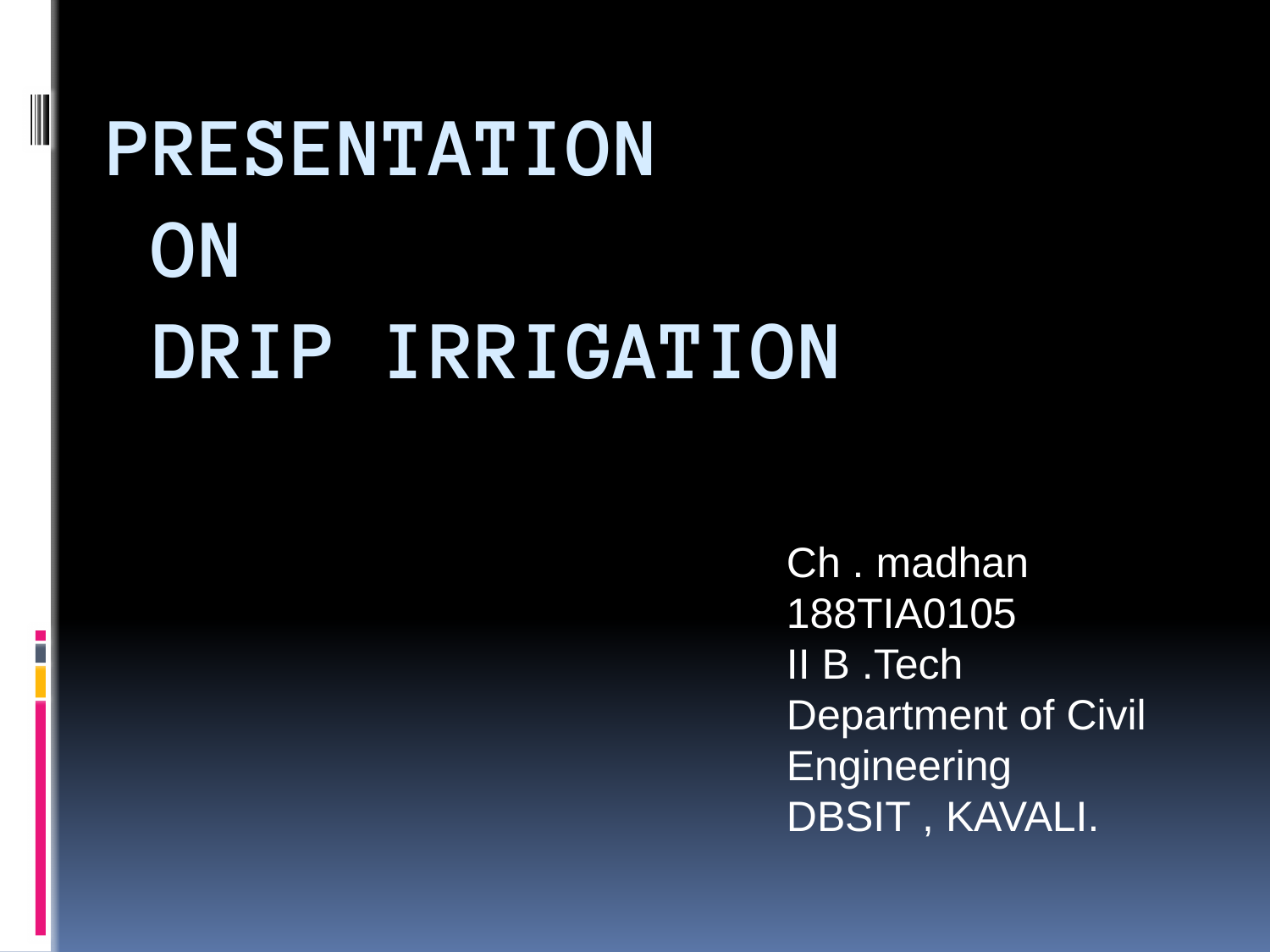

# Presentation on DRIP IRRIGATION

Ch . madhan
188TIA0105
II B .Tech
Department of Civil Engineering
DBSIT , KAVALI.